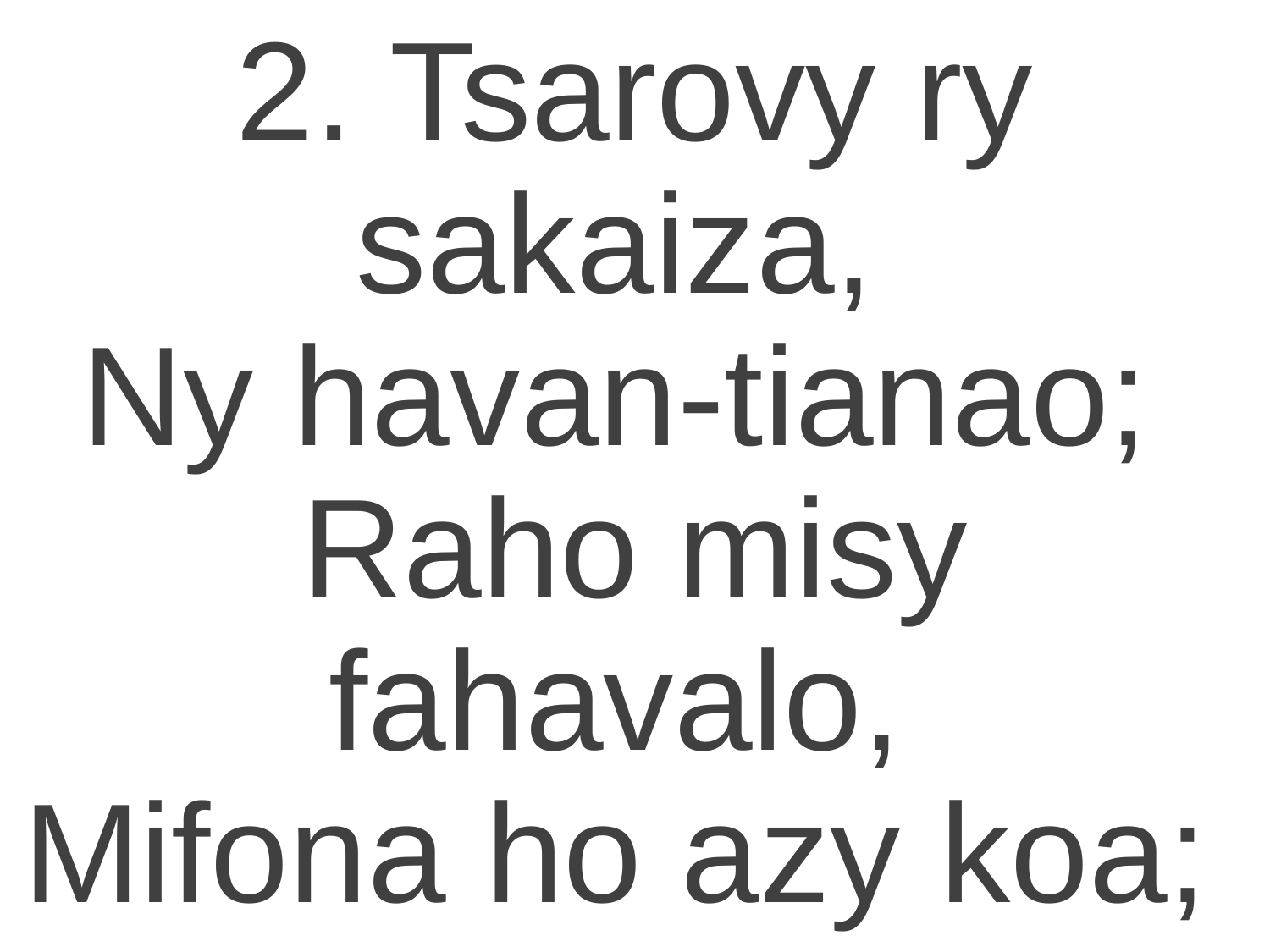

2. Tsarovy ry sakaiza,
Ny havan-tianao;
Raho misy fahavalo,
Mifona ho azy koa;